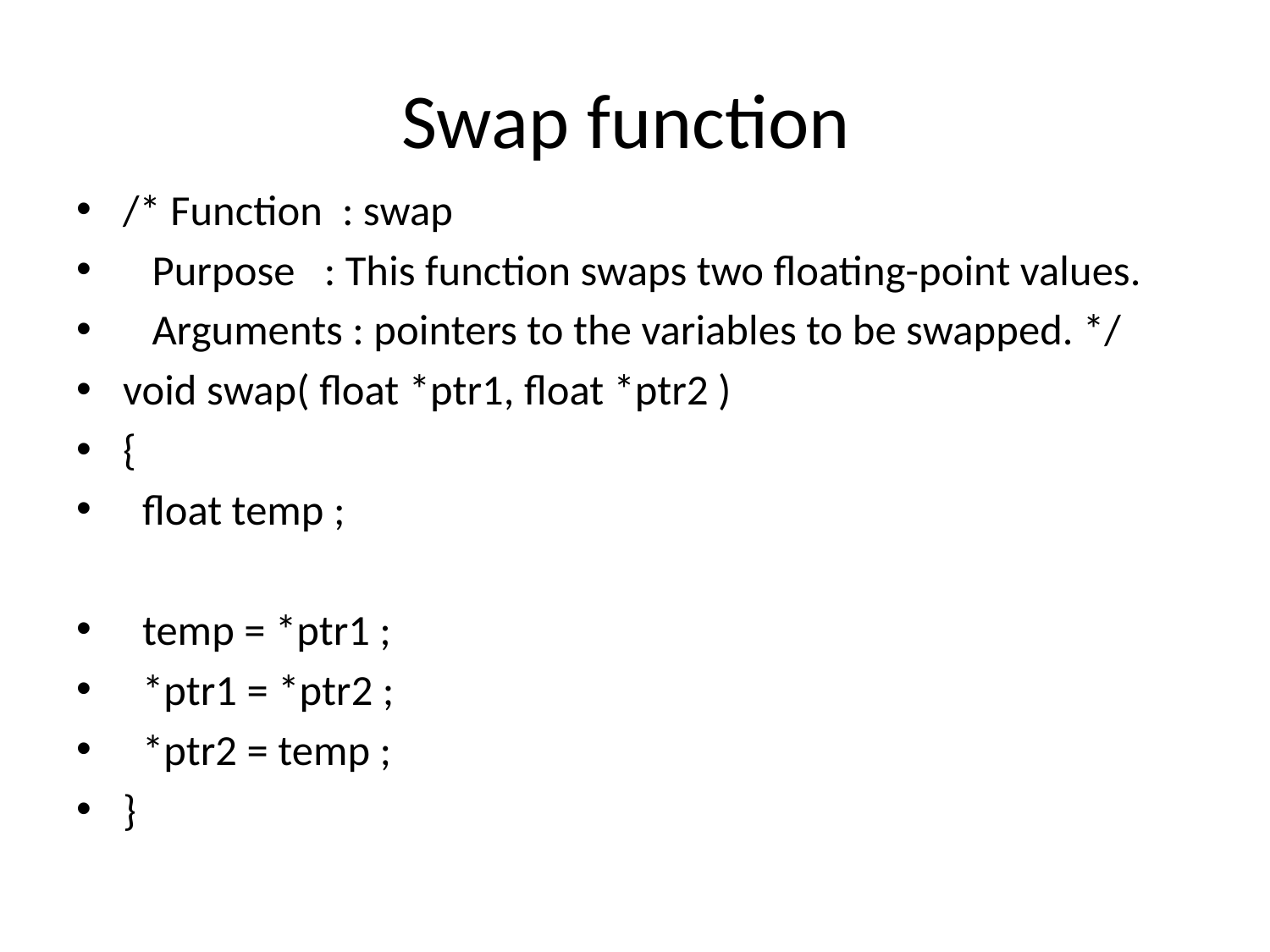

# Swap function
/* Function  : swap
   Purpose   : This function swaps two floating-point values.
   Arguments : pointers to the variables to be swapped. */
void swap( float *ptr1, float *ptr2 )
{
  float temp ;

  temp = *ptr1 ;
  *ptr1 = *ptr2 ;
  *ptr2 = temp ;
}